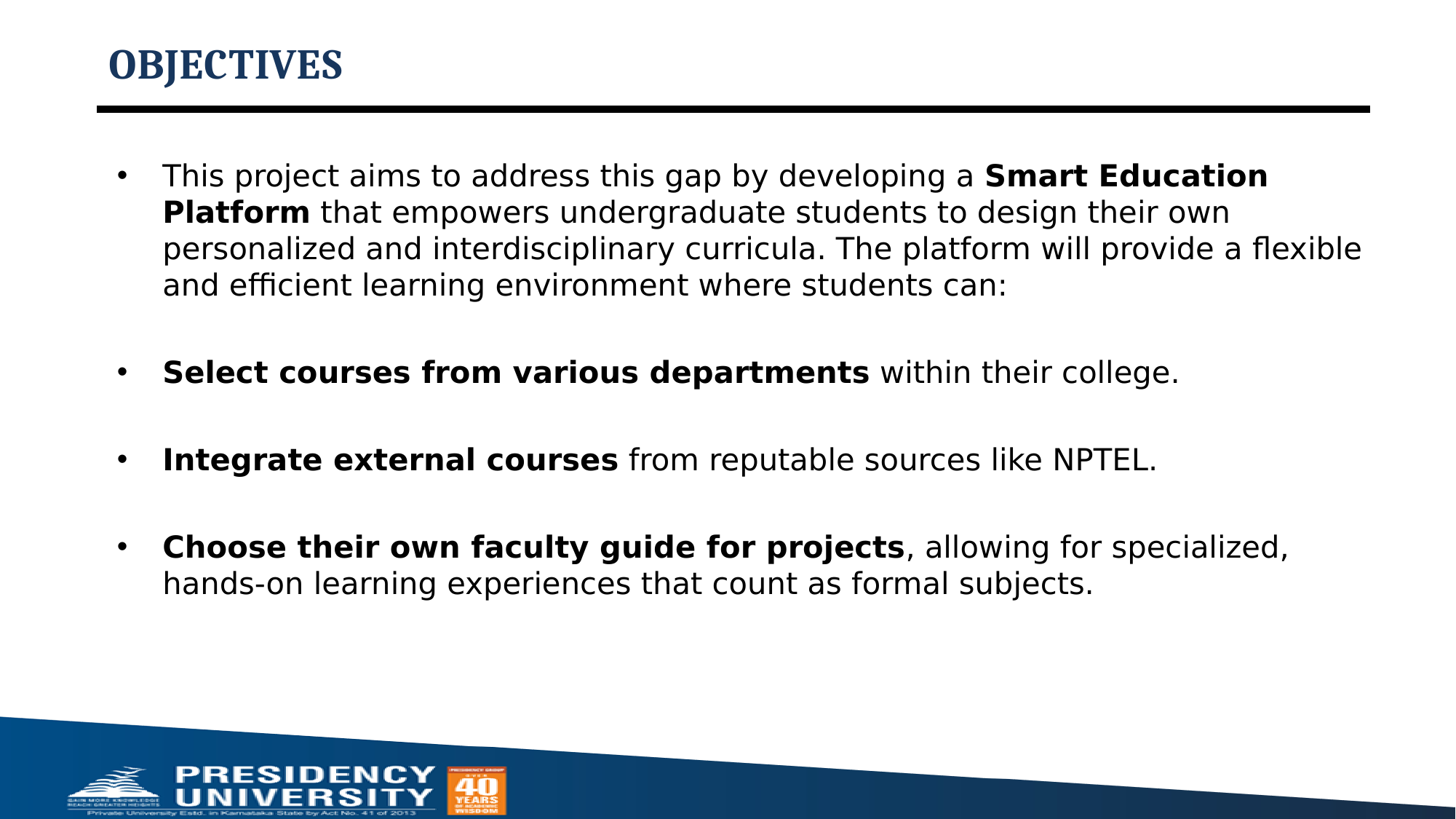

# OBJECTIVES
This project aims to address this gap by developing a Smart Education Platform that empowers undergraduate students to design their own personalized and interdisciplinary curricula. The platform will provide a flexible and efficient learning environment where students can:

Select courses from various departments within their college.

Integrate external courses from reputable sources like NPTEL.

Choose their own faculty guide for projects, allowing for specialized, hands-on learning experiences that count as formal subjects.